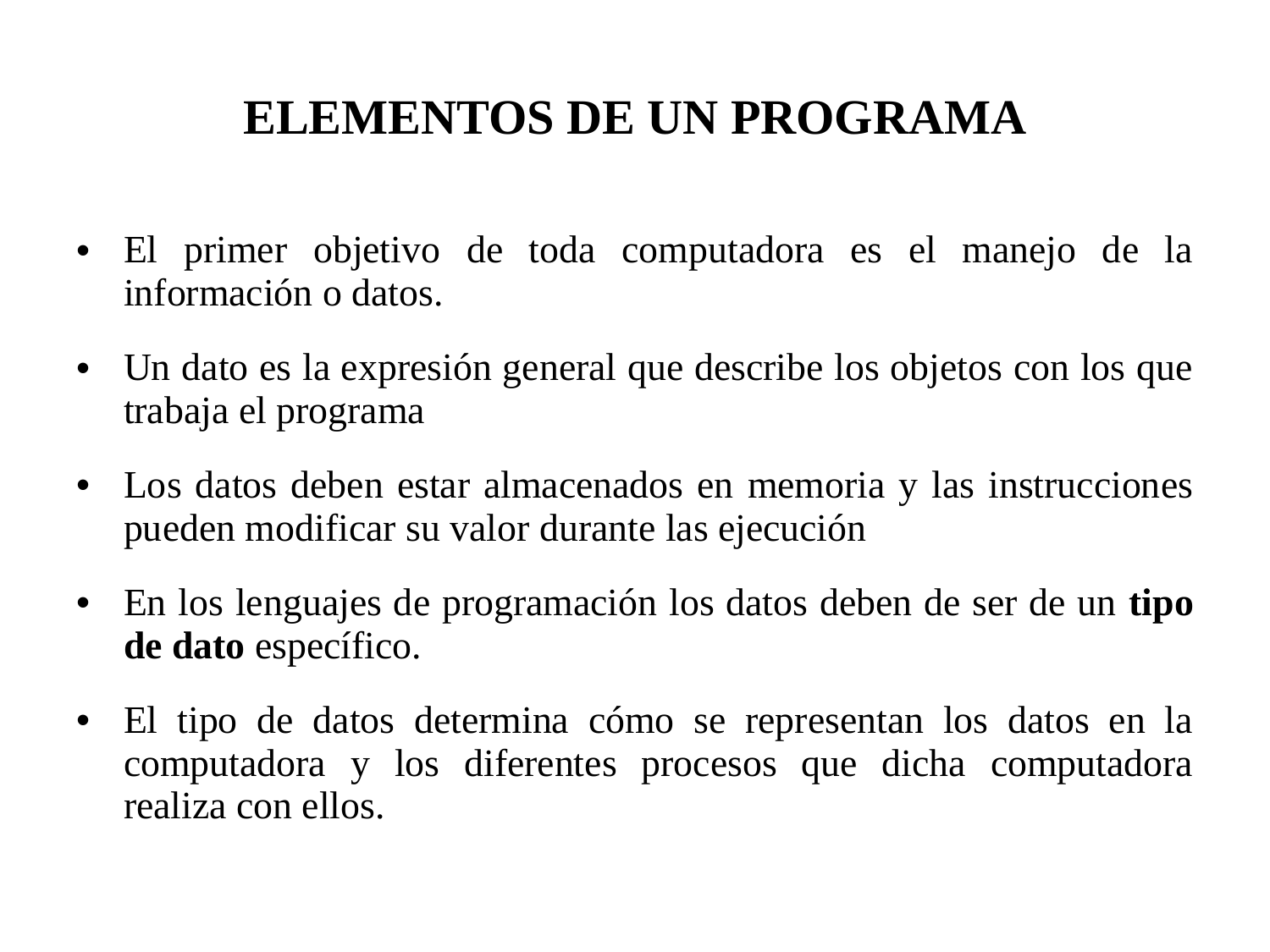

ELEMENTOS DE UN PROGRAMA
El primer objetivo de toda computadora es el manejo de la información o datos.
Un dato es la expresión general que describe los objetos con los que trabaja el programa
Los datos deben estar almacenados en memoria y las instrucciones pueden modificar su valor durante las ejecución
En los lenguajes de programación los datos deben de ser de un tipo de dato específico.
El tipo de datos determina cómo se representan los datos en la computadora y los diferentes procesos que dicha computadora realiza con ellos.